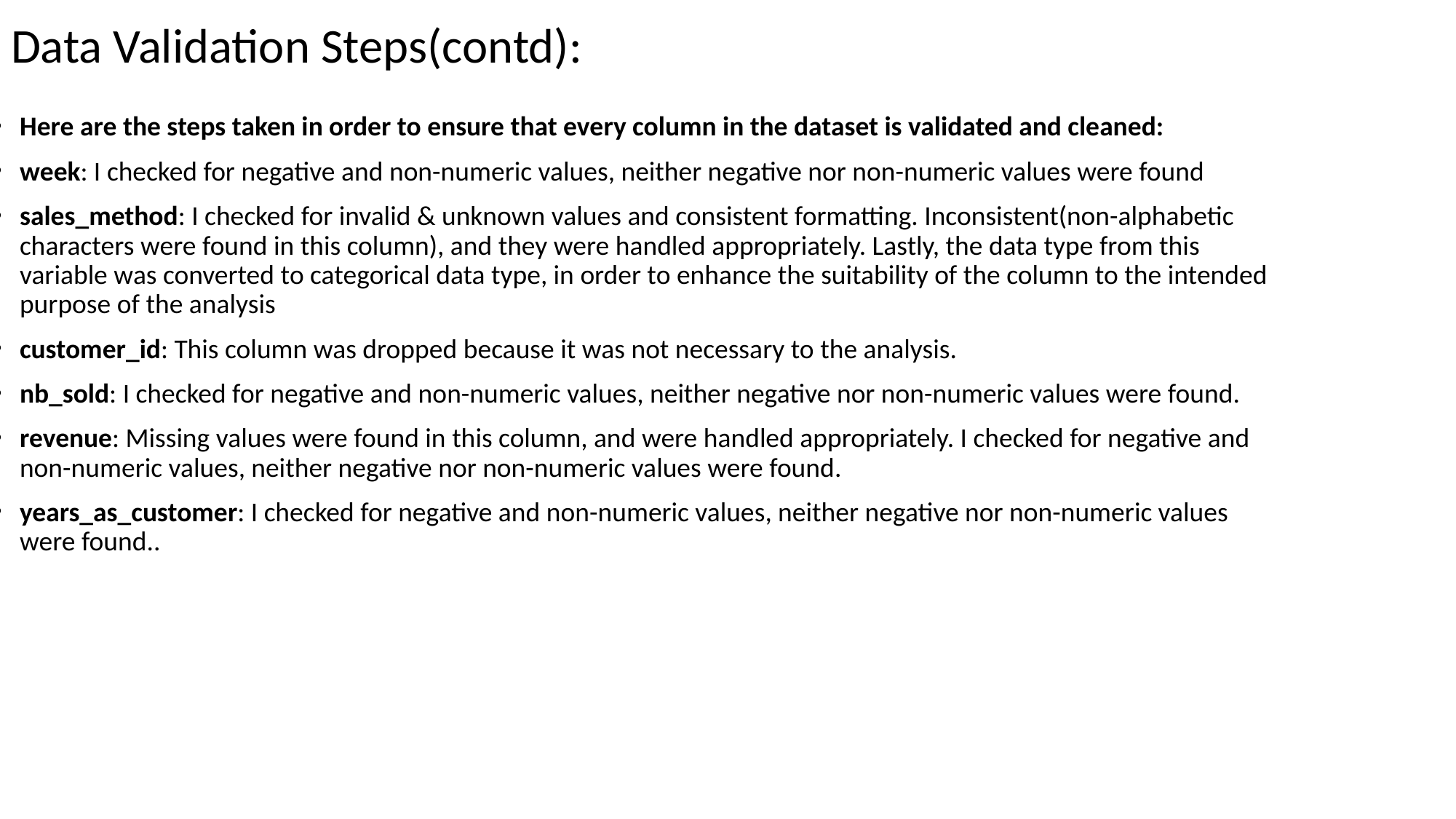

Data Validation Steps(contd):
Here are the steps taken in order to ensure that every column in the dataset is validated and cleaned:
week: I checked for negative and non-numeric values, neither negative nor non-numeric values were found
sales_method: I checked for invalid & unknown values and consistent formatting. Inconsistent(non-alphabetic characters were found in this column), and they were handled appropriately. Lastly, the data type from this variable was converted to categorical data type, in order to enhance the suitability of the column to the intended purpose of the analysis
customer_id: This column was dropped because it was not necessary to the analysis.
nb_sold: I checked for negative and non-numeric values, neither negative nor non-numeric values were found.
revenue: Missing values were found in this column, and were handled appropriately. I checked for negative and non-numeric values, neither negative nor non-numeric values were found.
years_as_customer: I checked for negative and non-numeric values, neither negative nor non-numeric values were found..